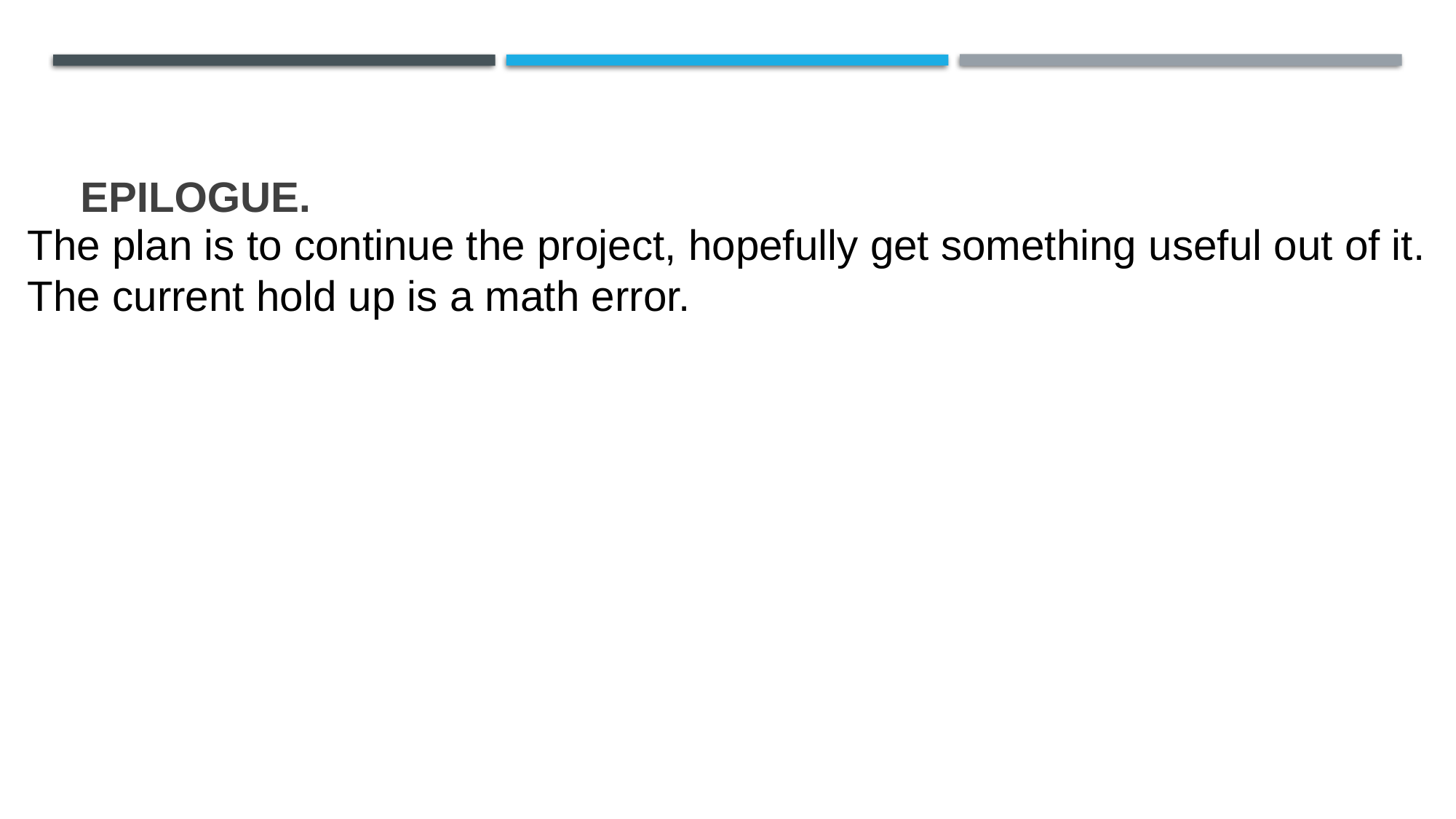

# Epilogue.
The plan is to continue the project, hopefully get something useful out of it.  The current hold up is a math error.